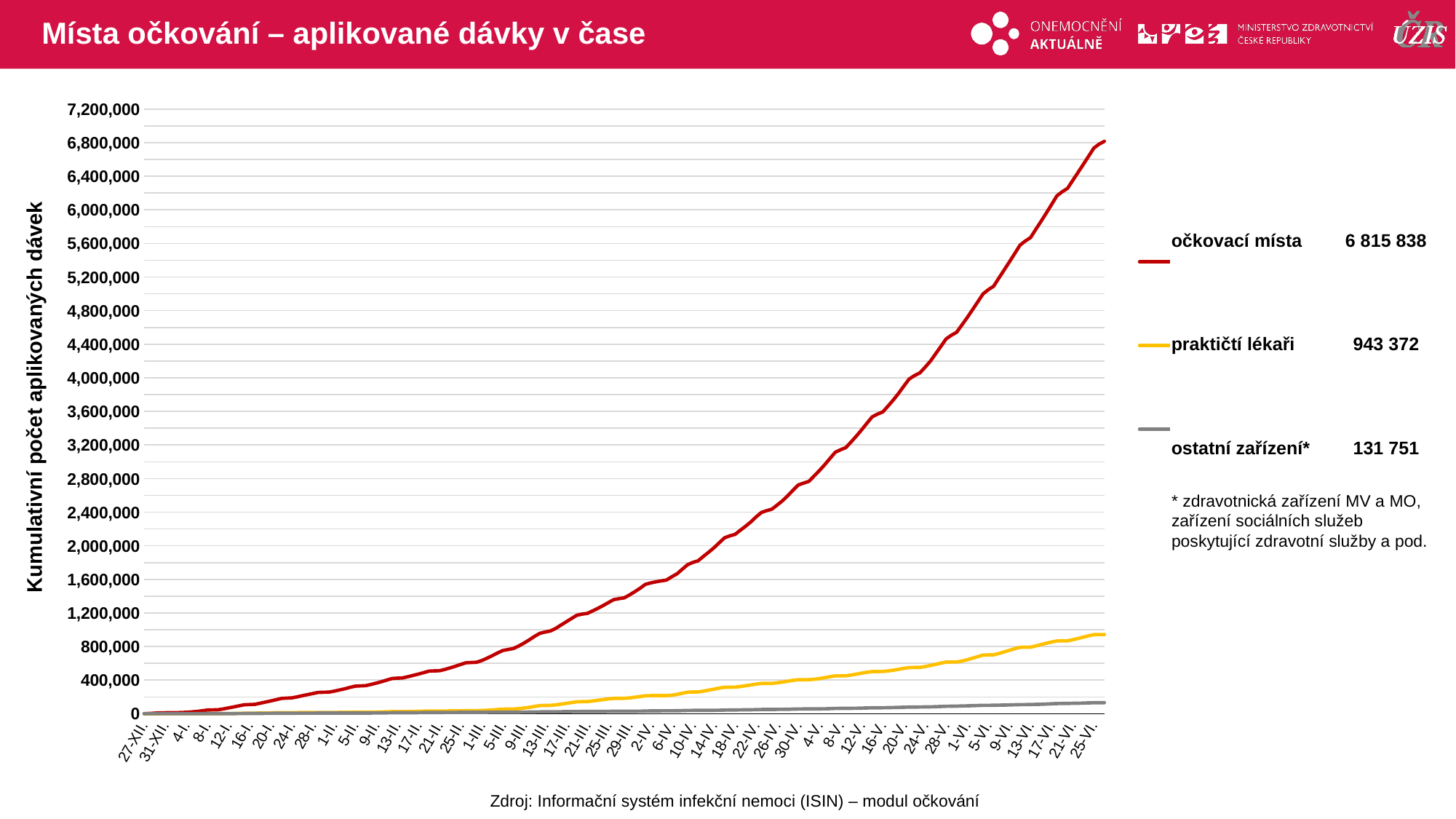

# Místa očkování – aplikované dávky v čase

### Chart

| Category | očkovací místa | praktičtí lékaři | ostatní zařízení |
|---|---|---|---|
| 27-XII. | 1254.0 | 0.0 | 0.0 |
| 28-XII. | 3520.0 | 0.0 | 27.0 |
| 29-XII. | 6917.0 | 0.0 | 82.0 |
| 30-XII. | 10314.0 | 0.0 | 161.0 |
| 31-XII. | 11598.0 | 1.0 | 182.0 |
| 1-I. | 11858.0 | 2.0 | 182.0 |
| 2-I. | 13010.0 | 3.0 | 296.0 |
| 3-I. | 13841.0 | 3.0 | 379.0 |
| 4-I. | 17378.0 | 3.0 | 421.0 |
| 5-I. | 21793.0 | 3.0 | 499.0 |
| 6-I. | 27543.0 | 35.0 | 541.0 |
| 7-I. | 35180.0 | 282.0 | 606.0 |
| 8-I. | 44089.0 | 1136.0 | 787.0 |
| 9-I. | 45854.0 | 1309.0 | 862.0 |
| 10-I. | 47572.0 | 1309.0 | 897.0 |
| 11-I. | 56945.0 | 1673.0 | 965.0 |
| 12-I. | 69344.0 | 2275.0 | 1344.0 |
| 13-I. | 81546.0 | 3041.0 | 1855.0 |
| 14-I. | 94561.0 | 4512.0 | 2535.0 |
| 15-I. | 106542.0 | 6015.0 | 2992.0 |
| 16-I. | 109126.0 | 6446.0 | 3353.0 |
| 17-I. | 112090.0 | 6712.0 | 3353.0 |
| 18-I. | 124983.0 | 7688.0 | 3753.0 |
| 19-I. | 138860.0 | 8592.0 | 4182.0 |
| 20-I. | 152316.0 | 10587.0 | 4974.0 |
| 21-I. | 167342.0 | 12049.0 | 5779.0 |
| 22-I. | 181787.0 | 13104.0 | 6117.0 |
| 23-I. | 185875.0 | 13175.0 | 6117.0 |
| 24-I. | 188836.0 | 13305.0 | 6136.0 |
| 25-I. | 200975.0 | 13564.0 | 6294.0 |
| 26-I. | 214886.0 | 13839.0 | 6568.0 |
| 27-I. | 227930.0 | 14060.0 | 6795.0 |
| 28-I. | 240624.0 | 14276.0 | 7017.0 |
| 29-I. | 253860.0 | 14849.0 | 7214.0 |
| 30-I. | 255476.0 | 14942.0 | 7310.0 |
| 31-I. | 257310.0 | 14943.0 | 7351.0 |
| 1-II. | 268638.0 | 15326.0 | 7481.0 |
| 2-II. | 282100.0 | 15931.0 | 7719.0 |
| 3-II. | 296747.0 | 16440.0 | 7907.0 |
| 4-II. | 313277.0 | 17482.0 | 8137.0 |
| 5-II. | 328301.0 | 18319.0 | 8340.0 |
| 6-II. | 331478.0 | 18319.0 | 8340.0 |
| 7-II. | 334637.0 | 18482.0 | 8340.0 |
| 8-II. | 349016.0 | 19279.0 | 8548.0 |
| 9-II. | 364721.0 | 20116.0 | 8973.0 |
| 10-II. | 381679.0 | 21112.0 | 9661.0 |
| 11-II. | 400927.0 | 23358.0 | 10572.0 |
| 12-II. | 419727.0 | 25181.0 | 11313.0 |
| 13-II. | 423742.0 | 25626.0 | 11406.0 |
| 14-II. | 426083.0 | 25645.0 | 11406.0 |
| 15-II. | 440883.0 | 26272.0 | 11659.0 |
| 16-II. | 456953.0 | 27349.0 | 12216.0 |
| 17-II. | 471951.0 | 29298.0 | 13189.0 |
| 18-II. | 489821.0 | 30794.0 | 14087.0 |
| 19-II. | 507422.0 | 31861.0 | 14526.0 |
| 20-II. | 510316.0 | 32093.0 | 14531.0 |
| 21-II. | 512382.0 | 32120.0 | 14545.0 |
| 22-II. | 527530.0 | 32653.0 | 14942.0 |
| 23-II. | 546199.0 | 33469.0 | 15266.0 |
| 24-II. | 565187.0 | 33950.0 | 15613.0 |
| 25-II. | 586947.0 | 35132.0 | 16126.0 |
| 26-II. | 606814.0 | 36295.0 | 16517.0 |
| 27-II. | 610102.0 | 36537.0 | 16527.0 |
| 28-II. | 612914.0 | 36606.0 | 16527.0 |
| 1-III. | 633697.0 | 38534.0 | 16646.0 |
| 2-III. | 661308.0 | 41165.0 | 17024.0 |
| 3-III. | 691638.0 | 45511.0 | 17543.0 |
| 4-III. | 723990.0 | 50301.0 | 18144.0 |
| 5-III. | 753244.0 | 54488.0 | 18750.0 |
| 6-III. | 764855.0 | 55771.0 | 18772.0 |
| 7-III. | 776578.0 | 56143.0 | 18866.0 |
| 8-III. | 806211.0 | 60541.0 | 19223.0 |
| 9-III. | 841492.0 | 67414.0 | 19560.0 |
| 10-III. | 879660.0 | 76611.0 | 20194.0 |
| 11-III. | 921342.0 | 86770.0 | 21292.0 |
| 12-III. | 957240.0 | 96913.0 | 22264.0 |
| 13-III. | 972939.0 | 99072.0 | 22697.0 |
| 14-III. | 985593.0 | 99466.0 | 22837.0 |
| 15-III. | 1015432.0 | 105930.0 | 23525.0 |
| 16-III. | 1055741.0 | 114194.0 | 24184.0 |
| 17-III. | 1093949.0 | 123141.0 | 24824.0 |
| 18-III. | 1133556.0 | 132907.0 | 25603.0 |
| 19-III. | 1171759.0 | 141829.0 | 26259.0 |
| 20-III. | 1186096.0 | 144104.0 | 26673.0 |
| 21-III. | 1194603.0 | 144437.0 | 26732.0 |
| 22-III. | 1223932.0 | 151624.0 | 26821.0 |
| 23-III. | 1254966.0 | 160088.0 | 26950.0 |
| 24-III. | 1288188.0 | 168768.0 | 27422.0 |
| 25-III. | 1323368.0 | 176741.0 | 28224.0 |
| 26-III. | 1358390.0 | 182727.0 | 29326.0 |
| 27-III. | 1370234.0 | 183785.0 | 29621.0 |
| 28-III. | 1379692.0 | 183904.0 | 29677.0 |
| 29-III. | 1414661.0 | 188285.0 | 29748.0 |
| 30-III. | 1453288.0 | 196055.0 | 29939.0 |
| 31-III. | 1494033.0 | 204698.0 | 30437.0 |
| 1-IV. | 1540429.0 | 213654.0 | 32400.0 |
| 2-IV. | 1557457.0 | 215096.0 | 33474.0 |
| 3-IV. | 1570704.0 | 215509.0 | 34249.0 |
| 4-IV. | 1581767.0 | 215513.0 | 34400.0 |
| 5-IV. | 1591149.0 | 215584.0 | 34404.0 |
| 6-IV. | 1630543.0 | 220763.0 | 34983.0 |
| 7-IV. | 1665741.0 | 230361.0 | 35464.0 |
| 8-IV. | 1719935.0 | 243422.0 | 37281.0 |
| 9-IV. | 1774548.0 | 256071.0 | 38921.0 |
| 10-IV. | 1801757.0 | 258815.0 | 39454.0 |
| 11-IV. | 1820925.0 | 259271.0 | 39515.0 |
| 12-IV. | 1873160.0 | 269125.0 | 40021.0 |
| 13-IV. | 1923224.0 | 280557.0 | 40229.0 |
| 14-IV. | 1976117.0 | 292782.0 | 40868.0 |
| 15-IV. | 2035480.0 | 305526.0 | 41838.0 |
| 16-IV. | 2094126.0 | 315593.0 | 43033.0 |
| 17-IV. | 2117834.0 | 316263.0 | 44188.0 |
| 18-IV. | 2135076.0 | 316428.0 | 44632.0 |
| 19-IV. | 2184846.0 | 324224.0 | 46033.0 |
| 20-IV. | 2232497.0 | 333353.0 | 46914.0 |
| 21-IV. | 2284269.0 | 342828.0 | 47346.0 |
| 22-IV. | 2343898.0 | 352948.0 | 49073.0 |
| 23-IV. | 2396396.0 | 360393.0 | 50658.0 |
| 24-IV. | 2417898.0 | 361106.0 | 51369.0 |
| 25-IV. | 2436225.0 | 361296.0 | 51431.0 |
| 26-IV. | 2485306.0 | 368182.0 | 51719.0 |
| 27-IV. | 2535859.0 | 377081.0 | 52225.0 |
| 28-IV. | 2596430.0 | 386991.0 | 52733.0 |
| 29-IV. | 2662731.0 | 397850.0 | 54990.0 |
| 30-IV. | 2724407.0 | 404717.0 | 56817.0 |
| 1-V. | 2746192.0 | 405189.0 | 57075.0 |
| 2-V. | 2766877.0 | 405324.0 | 57300.0 |
| 3-V. | 2831963.0 | 410685.0 | 57744.0 |
| 4-V. | 2896488.0 | 418677.0 | 58095.0 |
| 5-V. | 2965693.0 | 429146.0 | 58669.0 |
| 6-V. | 3040269.0 | 441123.0 | 60798.0 |
| 7-V. | 3113598.0 | 450480.0 | 63116.0 |
| 8-V. | 3143106.0 | 451259.0 | 63711.0 |
| 9-V. | 3168040.0 | 451542.0 | 63775.0 |
| 10-V. | 3236074.0 | 460556.0 | 64603.0 |
| 11-V. | 3306825.0 | 471738.0 | 65381.0 |
| 12-V. | 3381536.0 | 482697.0 | 66664.0 |
| 13-V. | 3459570.0 | 493547.0 | 69065.0 |
| 14-V. | 3535549.0 | 501737.0 | 70559.0 |
| 15-V. | 3568029.0 | 502536.0 | 71110.0 |
| 16-V. | 3594312.0 | 502718.0 | 71471.0 |
| 17-V. | 3664156.0 | 509589.0 | 72552.0 |
| 18-V. | 3736999.0 | 518915.0 | 73720.0 |
| 19-V. | 3816027.0 | 528774.0 | 75429.0 |
| 20-V. | 3902430.0 | 540365.0 | 77498.0 |
| 21-V. | 3985514.0 | 550025.0 | 79122.0 |
| 22-V. | 4026777.0 | 551179.0 | 79592.0 |
| 23-V. | 4057137.0 | 551387.0 | 80106.0 |
| 24-V. | 4125115.0 | 561351.0 | 81047.0 |
| 25-V. | 4196335.0 | 574224.0 | 82119.0 |
| 26-V. | 4283958.0 | 587717.0 | 83676.0 |
| 27-V. | 4372485.0 | 602341.0 | 86421.0 |
| 28-V. | 4463375.0 | 614484.0 | 88791.0 |
| 29-V. | 4507023.0 | 615710.0 | 89689.0 |
| 30-V. | 4542625.0 | 615936.0 | 90365.0 |
| 31-V. | 4629714.0 | 627043.0 | 92702.0 |
| 1-VI. | 4716887.0 | 642733.0 | 93917.0 |
| 2-VI. | 4810421.0 | 660829.0 | 95850.0 |
| 3-VI. | 4903983.0 | 680035.0 | 97800.0 |
| 4-VI. | 4999412.0 | 698682.0 | 99951.0 |
| 5-VI. | 5049438.0 | 700696.0 | 100256.0 |
| 6-VI. | 5090376.0 | 701152.0 | 100562.0 |
| 7-VI. | 5188192.0 | 717227.0 | 101867.0 |
| 8-VI. | 5283573.0 | 735826.0 | 102920.0 |
| 9-VI. | 5380343.0 | 755254.0 | 104889.0 |
| 10-VI. | 5479330.0 | 774082.0 | 106812.0 |
| 11-VI. | 5578451.0 | 790731.0 | 108260.0 |
| 12-VI. | 5628308.0 | 792413.0 | 108925.0 |
| 13-VI. | 5669291.0 | 792628.0 | 109664.0 |
| 14-VI. | 5766969.0 | 807144.0 | 111557.0 |
| 15-VI. | 5863245.0 | 823094.0 | 113109.0 |
| 16-VI. | 5962482.0 | 838984.0 | 115369.0 |
| 17-VI. | 6063644.0 | 854000.0 | 118477.0 |
| 18-VI. | 6166556.0 | 866923.0 | 121283.0 |
| 19-VI. | 6215364.0 | 867943.0 | 121964.0 |
| 20-VI. | 6255196.0 | 868218.0 | 122609.0 |
| 21-VI. | 6349451.0 | 881052.0 | 123897.0 |
| 22-VI. | 6444624.0 | 896268.0 | 125098.0 |
| 23-VI. | 6540296.0 | 911645.0 | 126863.0 |
| 24-VI. | 6637933.0 | 927696.0 | 129293.0 |
| 25-VI. | 6735332.0 | 941447.0 | 130672.0 |
| 26-VI. | 6782404.0 | 943129.0 | 131238.0 |
| 27-VI. | 6815838.0 | 943372.0 | 131751.0 |
| očkovací místa | 6 815 838 |
| --- | --- |
| praktičtí lékaři | 943 372 |
| ostatní zařízení\* | 131 751 |
Kumulativní počet aplikovaných dávek
* zdravotnická zařízení MV a MO, zařízení sociálních služeb poskytující zdravotní služby a pod.
Zdroj: Informační systém infekční nemoci (ISIN) – modul očkování